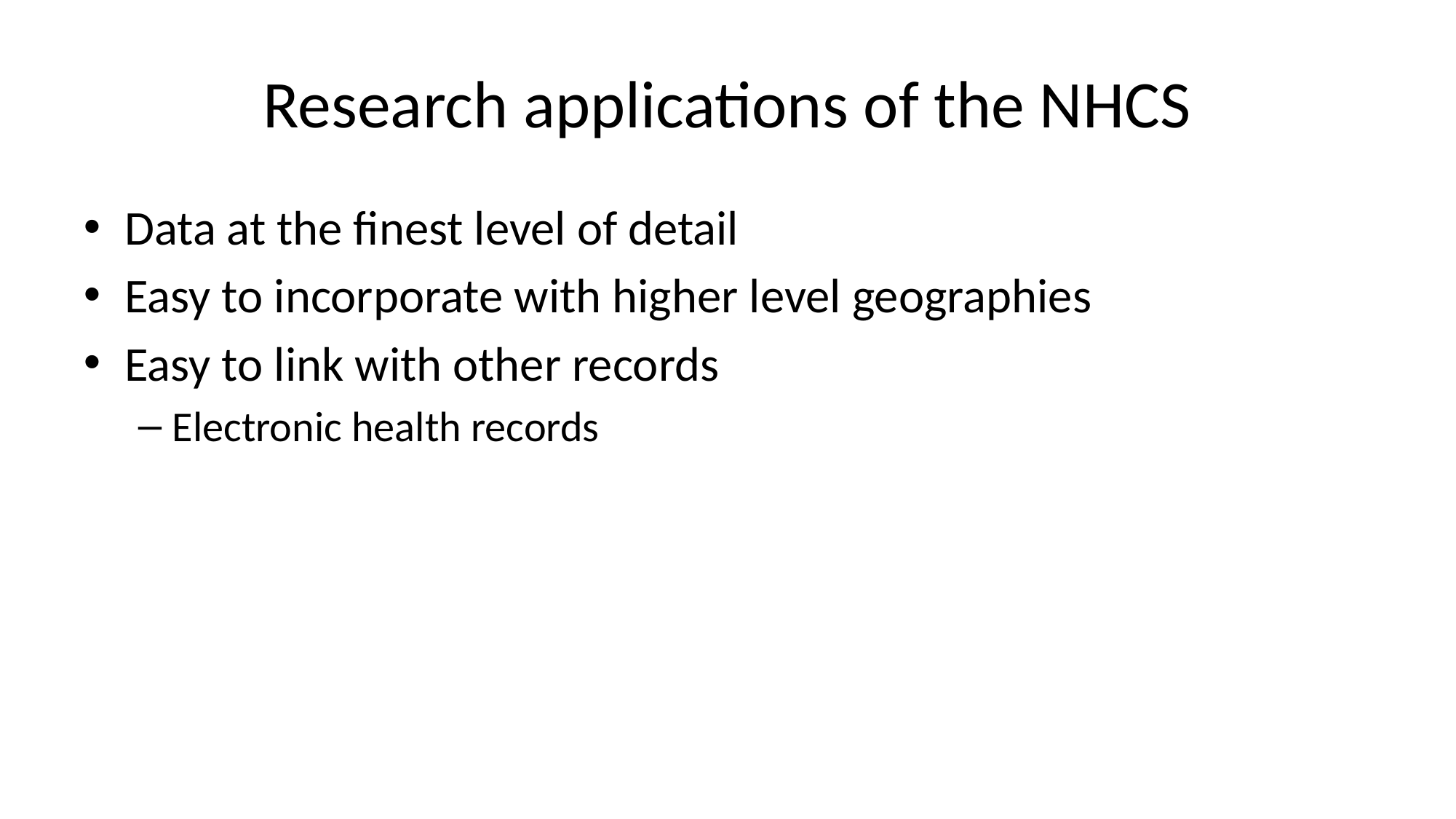

# Research applications of the NHCS
Data at the finest level of detail
Easy to incorporate with higher level geographies
Easy to link with other records
Electronic health records